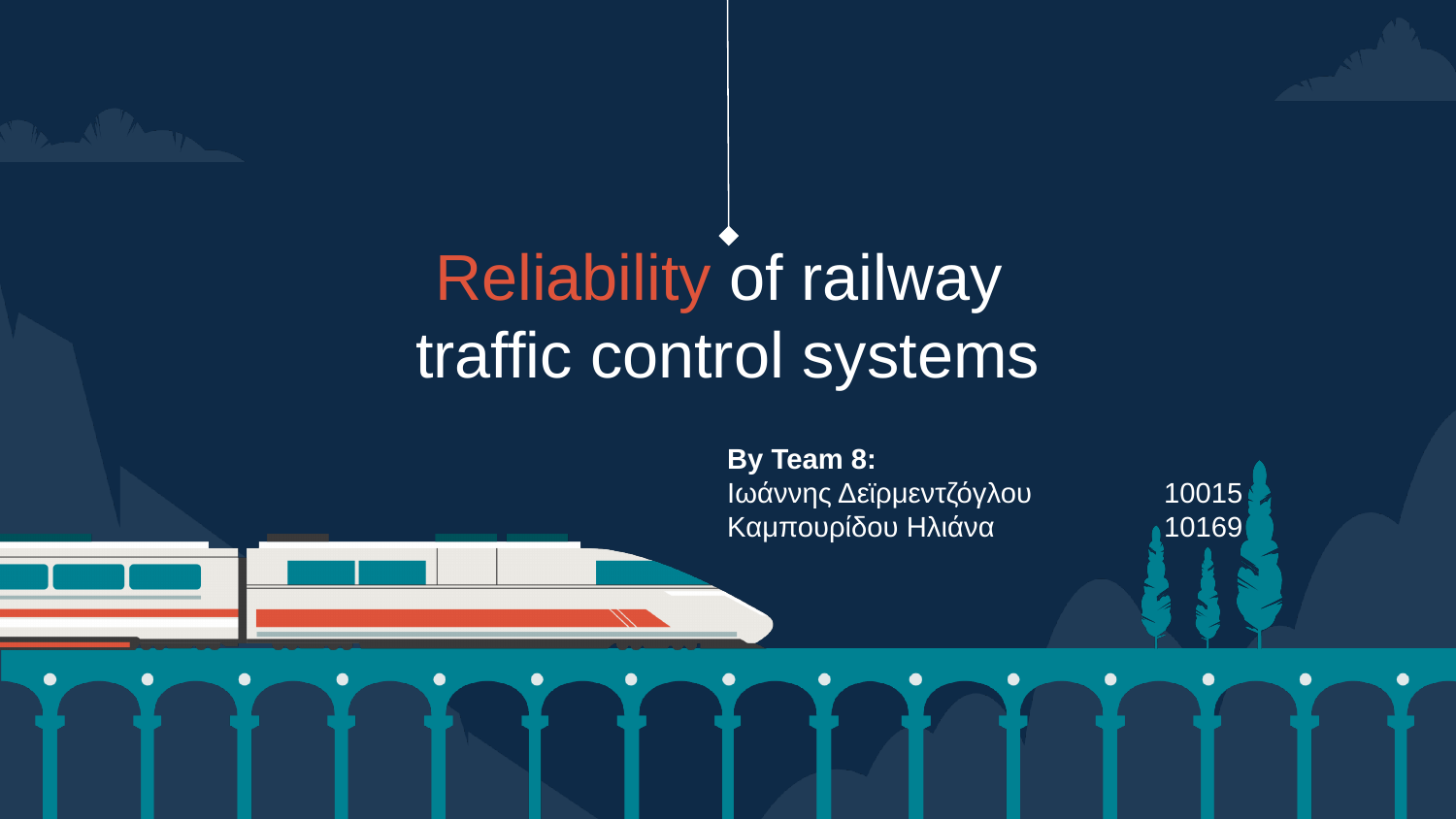

Reliability of railway
traffic control systems
By Team 8:
Ιωάννης Δεϊρμεντζόγλου	10015
Καμπουρίδου Ηλιάνα		10169